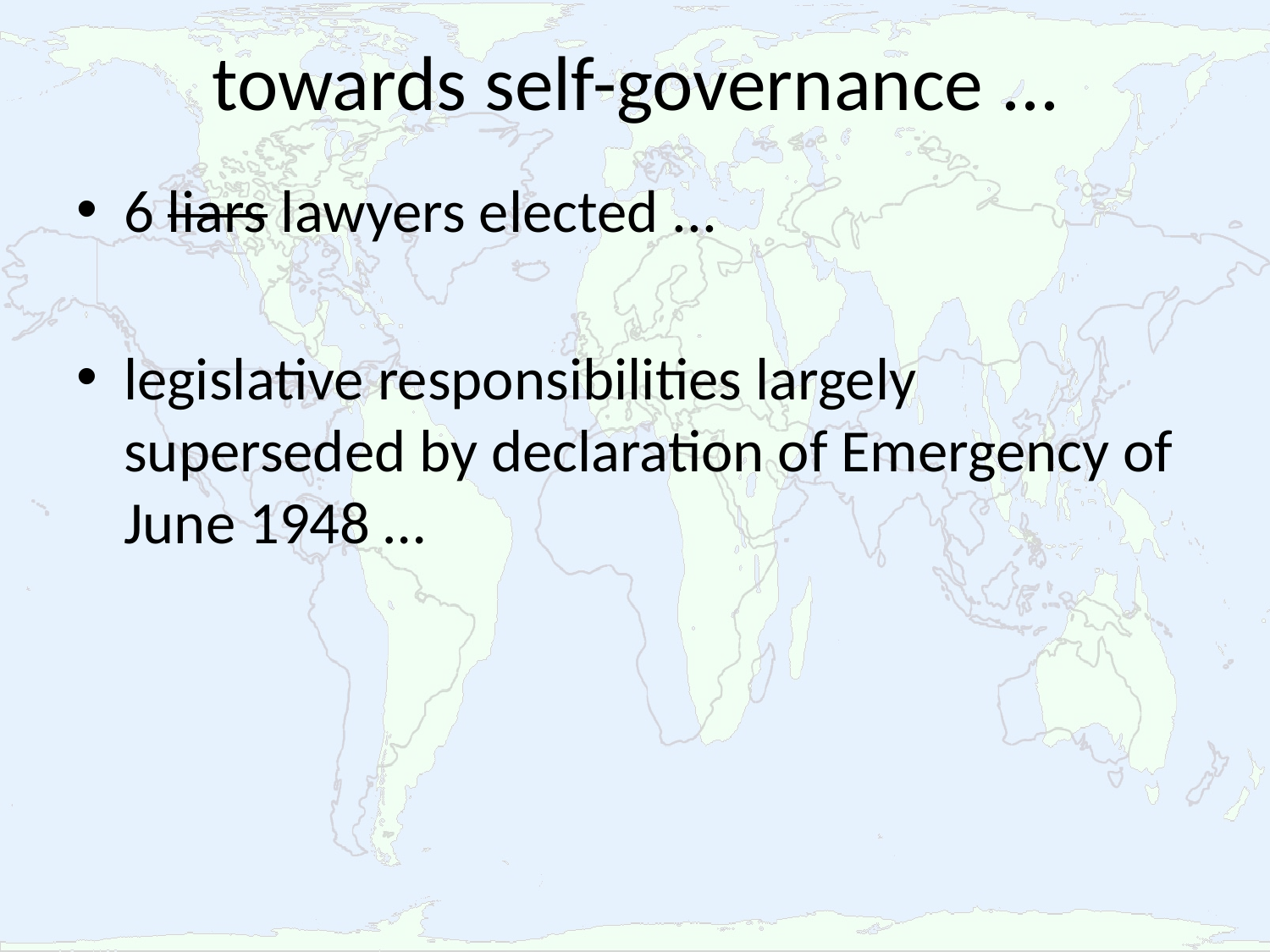

# towards self-governance ...
6 liars lawyers elected ...

legislative responsibilities largely superseded by declaration of Emergency of June 1948 …